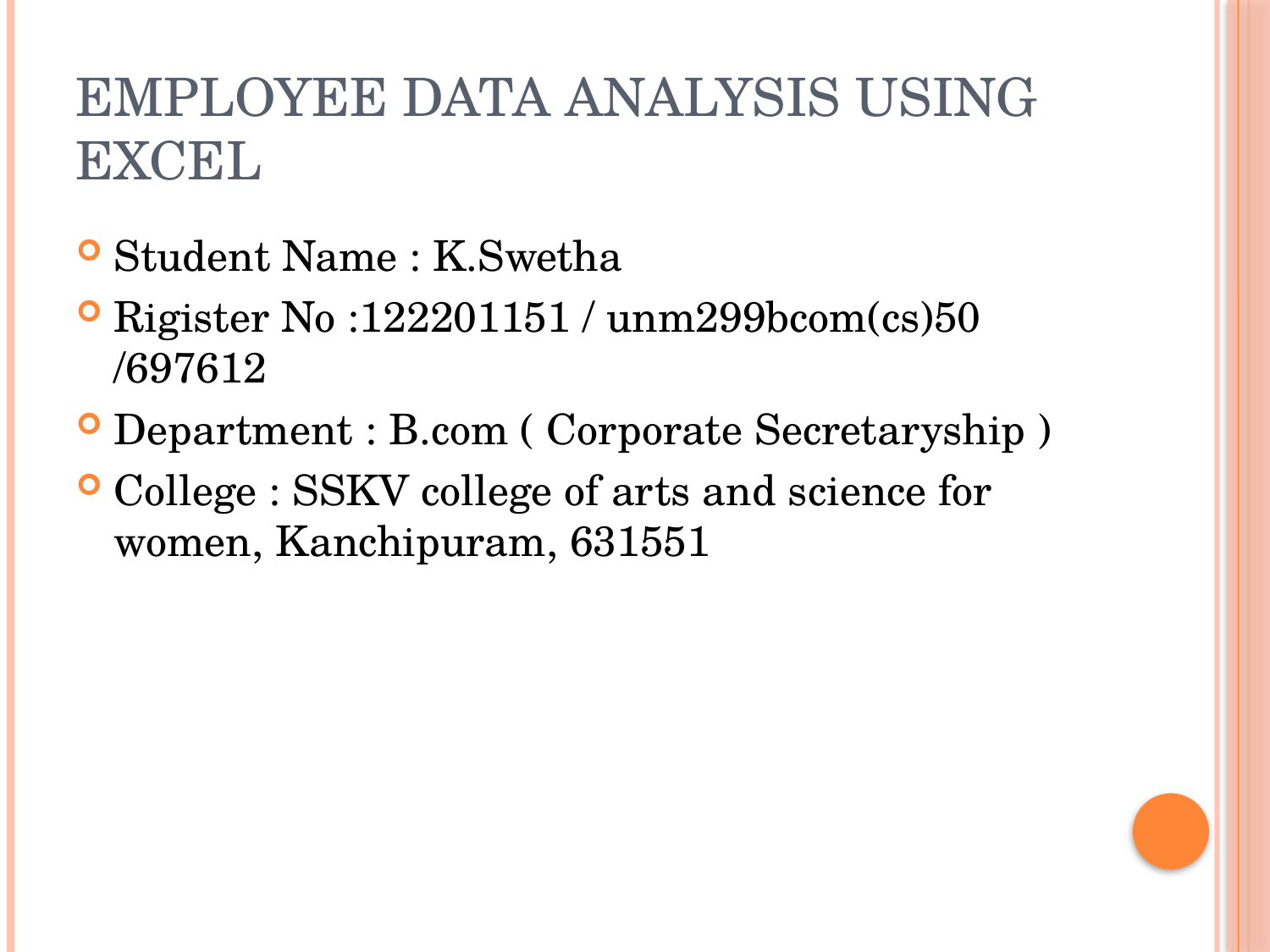

# Employee data analysis using excel
Student Name : K.Swetha
Rigister No :122201151 / unm299bcom(cs)50 /697612
Department : B.com ( Corporate Secretaryship )
College : SSKV college of arts and science for women, Kanchipuram, 631551